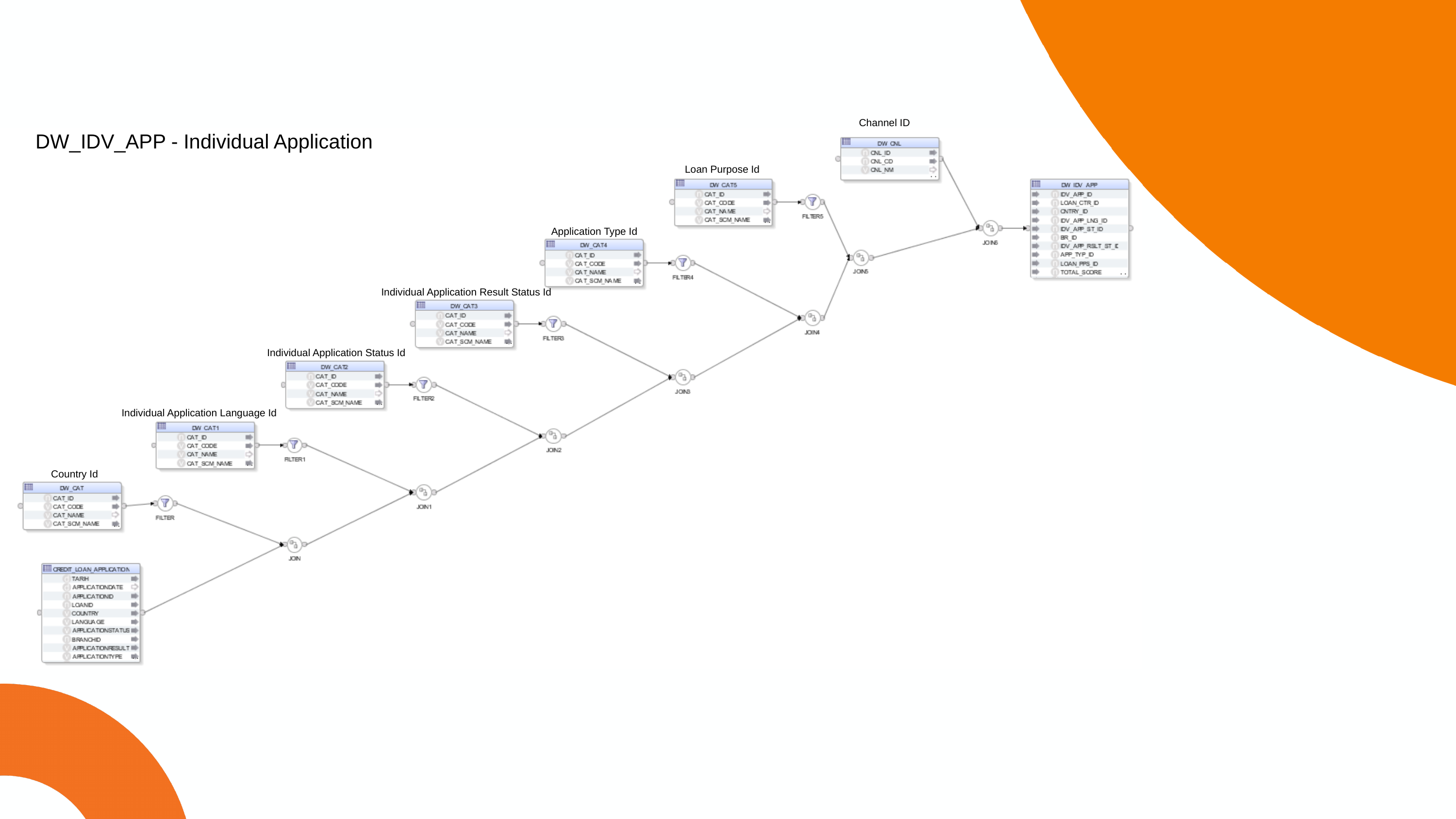

Channel ID
DW_IDV_APP - Individual Application

Loan Purpose Id
Application Type Id
Individual Application Result Status Id
01
02
03
Individual Application Status Id
Individual Application Language Id
Country Id